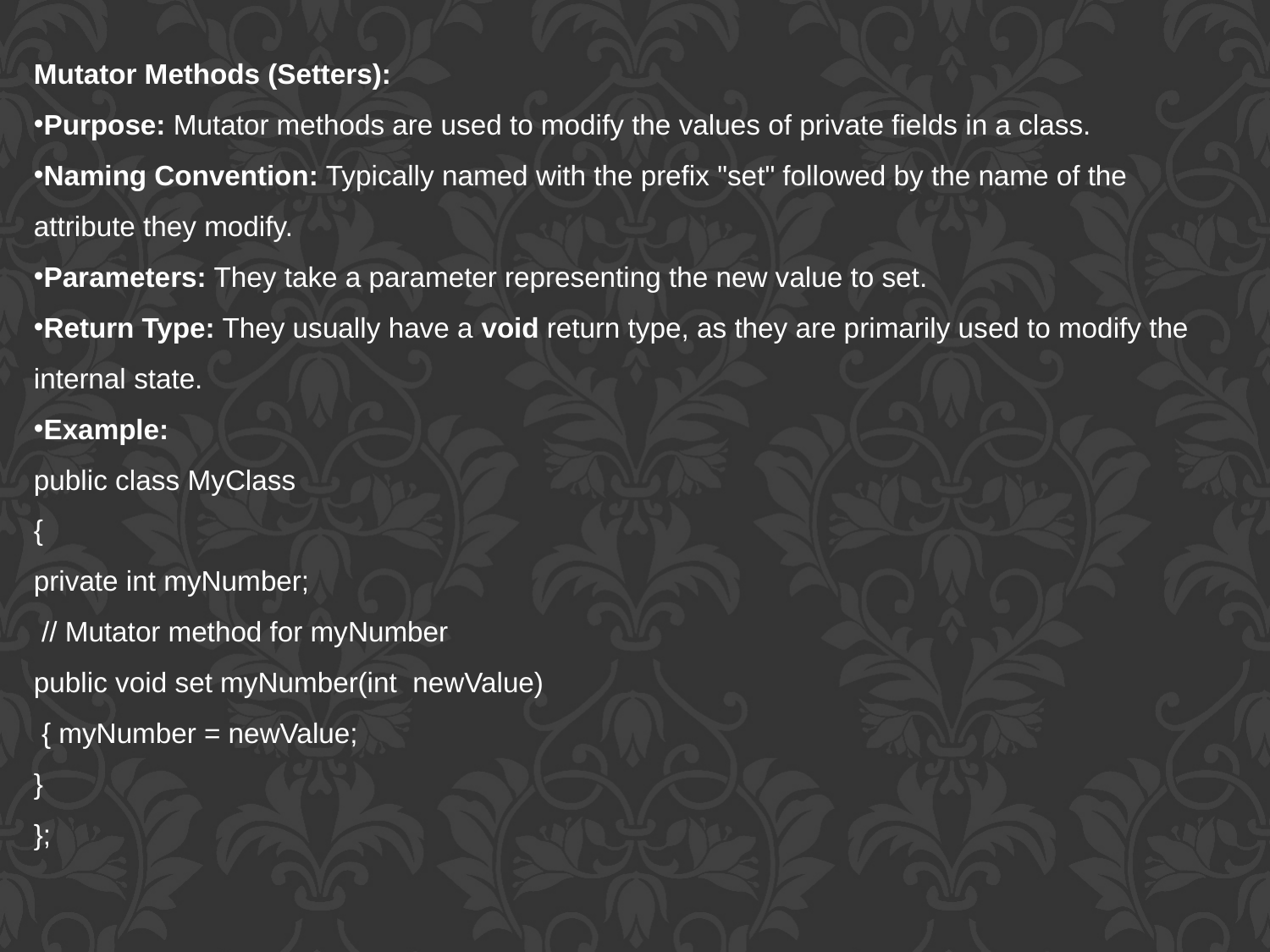

Mutator Methods (Setters):
Purpose: Mutator methods are used to modify the values of private fields in a class.
Naming Convention: Typically named with the prefix "set" followed by the name of the attribute they modify.
Parameters: They take a parameter representing the new value to set.
Return Type: They usually have a void return type, as they are primarily used to modify the internal state.
Example:
public class MyClass
{
private int myNumber;
 // Mutator method for myNumber
public void set myNumber(int  newValue)
 { myNumber = newValue;
}
};